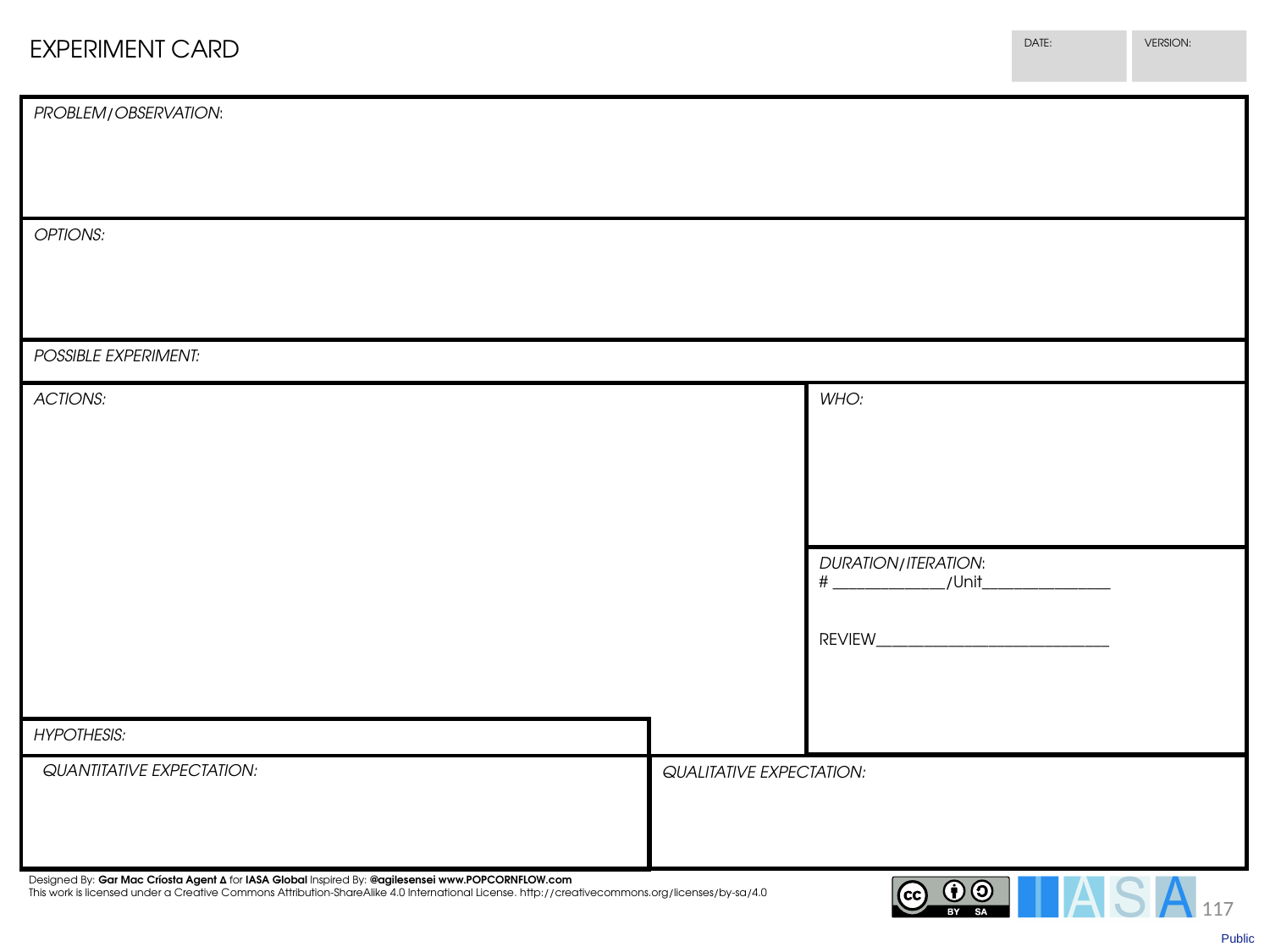

EXPERIMENT CARD
VERSION:
DATE:

PROBLEM/OBSERVATION:
OPTIONS:
POSSIBLE EXPERIMENT:
WHO:
ACTIONS:
DURATION/ITERATION:
# ______________/Unit________________

REVIEW_____________________________
HYPOTHESIS:
QUANTITATIVE EXPECTATION:
QUALITATIVE EXPECTATION:
Designed By: Gar Mac Críosta Agent ∆ for IASA Global Inspired By: @agilesensei www.POPCORNFLOW.com
This work is licensed under a Creative Commons Attribution-ShareAlike 4.0 International License. http://creativecommons.org/licenses/by-sa/4.0
117